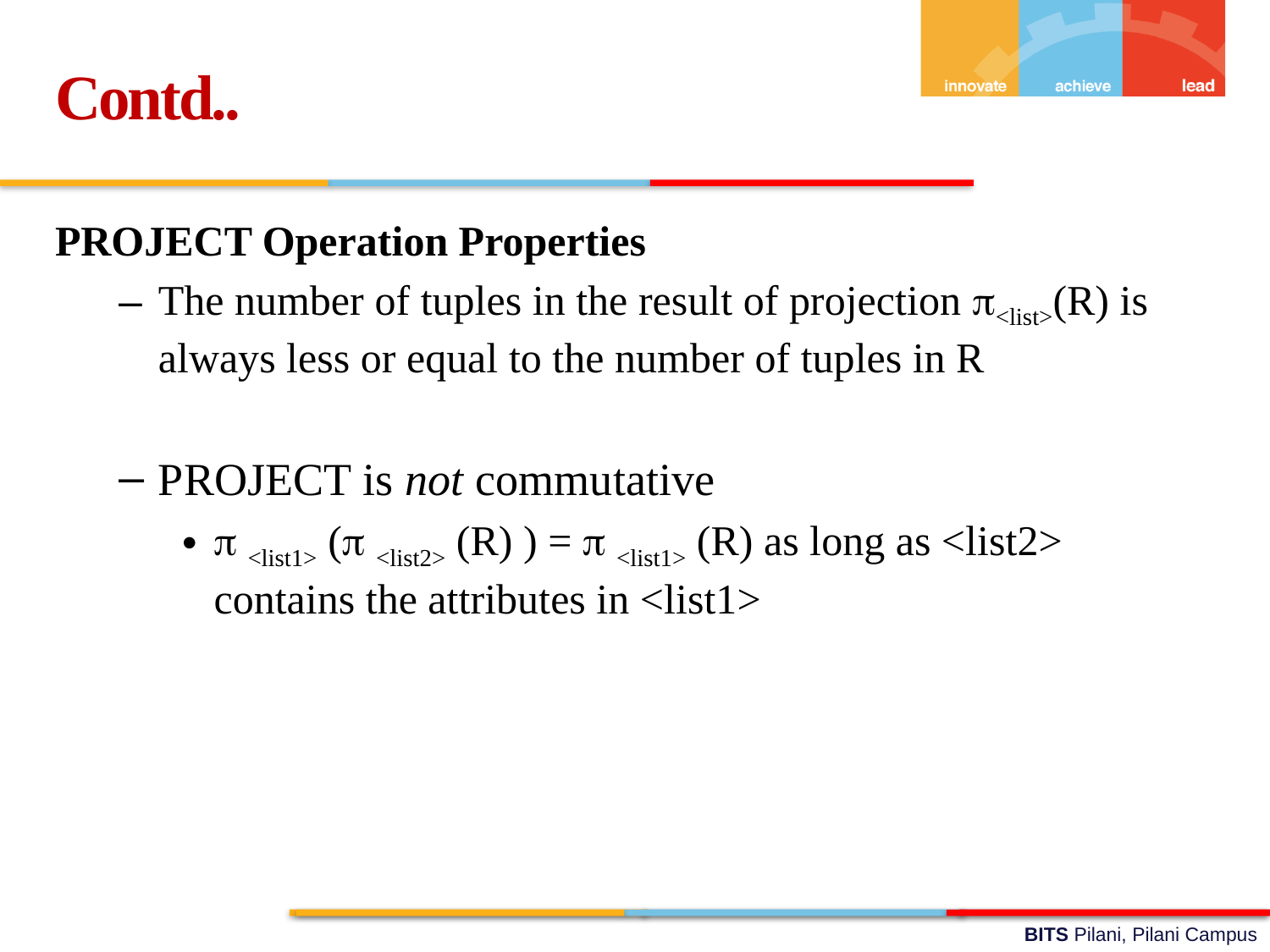

Contd..
PROJECT Operation Properties
The number of tuples in the result of projection π<list>(R) is always less or equal to the number of tuples in R

PROJECT is not commutative
π <list1> (π <list2> (R) ) = π <list1> (R) as long as <list2> contains the attributes in <list1>